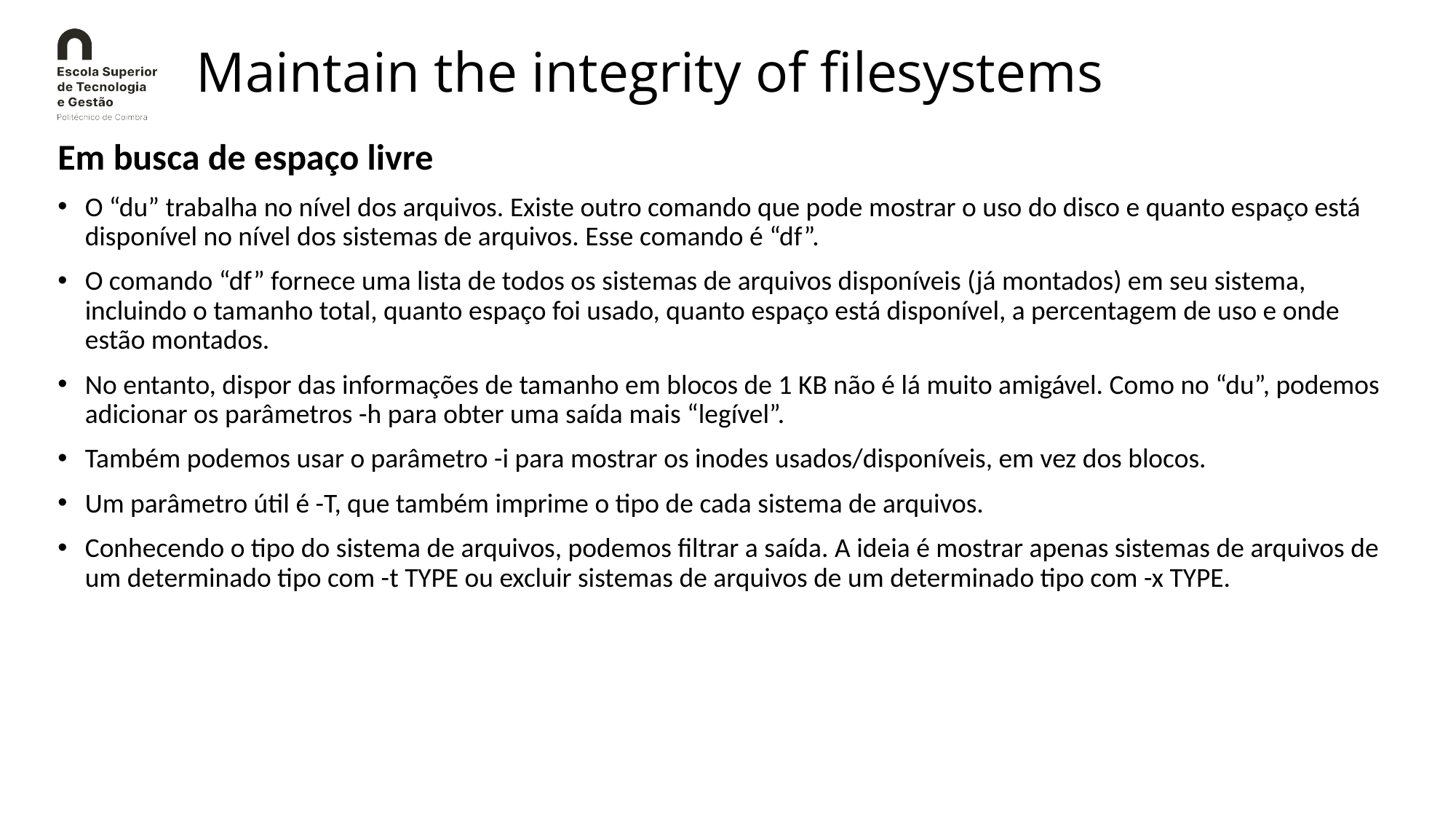

# Maintain the integrity of filesystems
Em busca de espaço livre
O “du” trabalha no nível dos arquivos. Existe outro comando que pode mostrar o uso do disco e quanto espaço está disponível no nível dos sistemas de arquivos. Esse comando é “df”.
O comando “df” fornece uma lista de todos os sistemas de arquivos disponíveis (já montados) em seu sistema, incluindo o tamanho total, quanto espaço foi usado, quanto espaço está disponível, a percentagem de uso e onde estão montados.
No entanto, dispor das informações de tamanho em blocos de 1 KB não é lá muito amigável. Como no “du”, podemos adicionar os parâmetros -h para obter uma saída mais “legível”.
Também podemos usar o parâmetro -i para mostrar os inodes usados/disponíveis, em vez dos blocos.
Um parâmetro útil é -T, que também imprime o tipo de cada sistema de arquivos.
Conhecendo o tipo do sistema de arquivos, podemos filtrar a saída. A ideia é mostrar apenas sistemas de arquivos de um determinado tipo com -t TYPE ou excluir sistemas de arquivos de um determinado tipo com -x TYPE.